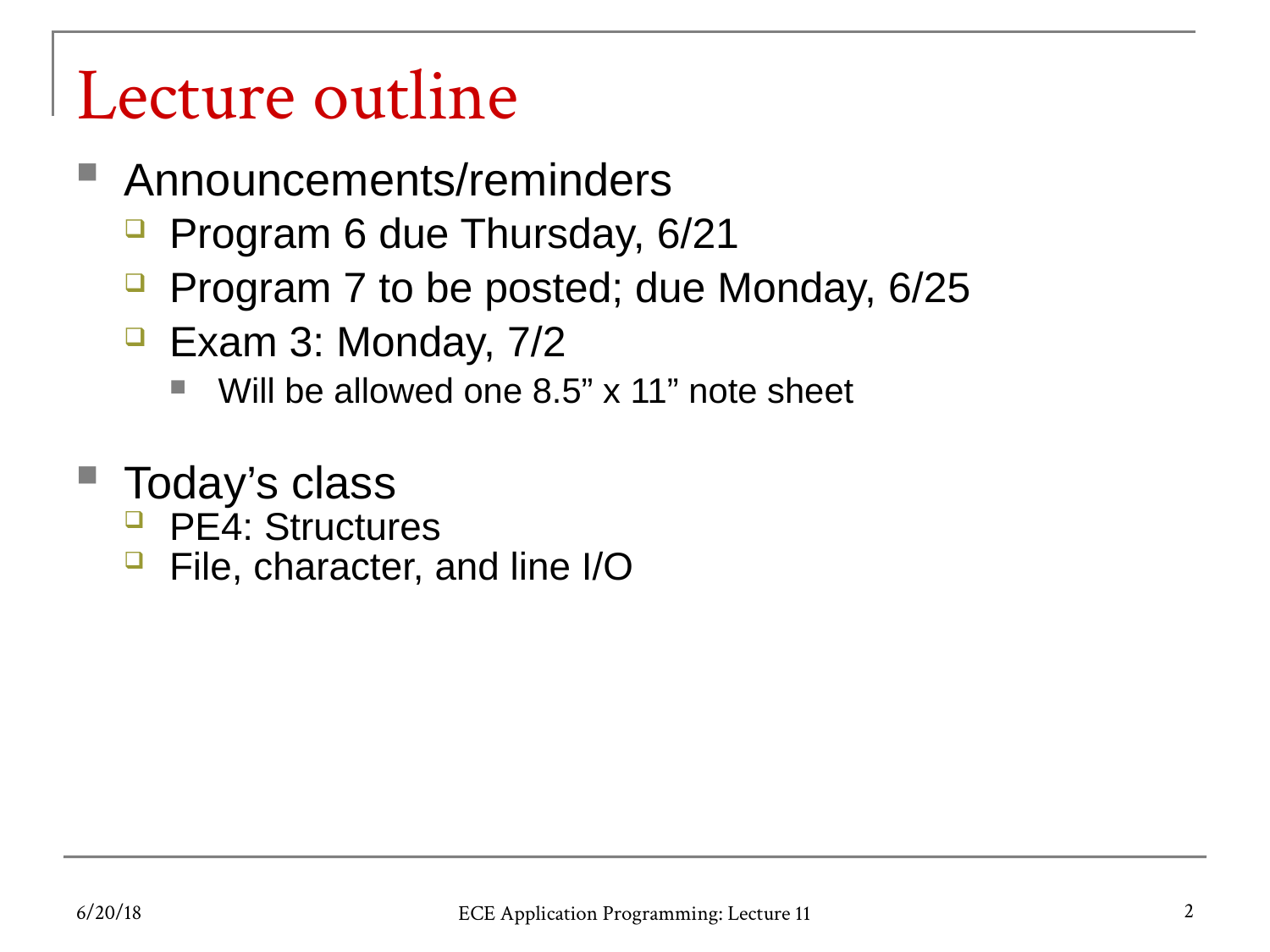

# Lecture outline
Announcements/reminders
Program 6 due Thursday, 6/21
Program 7 to be posted; due Monday, 6/25
Exam 3: Monday, 7/2
Will be allowed one 8.5” x 11” note sheet

Today’s class
PE4: Structures
File, character, and line I/O

6/20/18
2
ECE Application Programming: Lecture 11